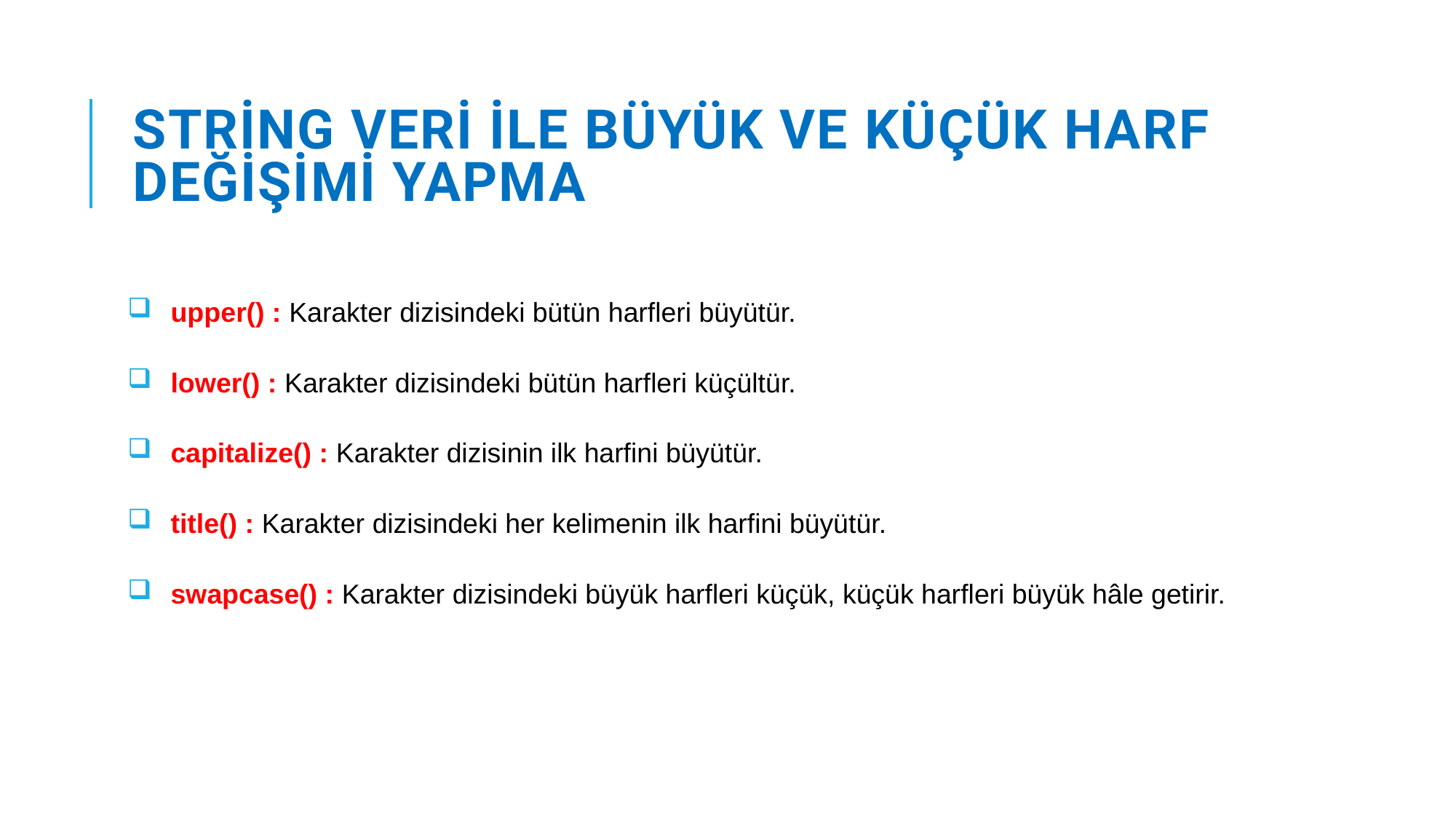

# String Veri İle Büyük ve Küçük Harf Değişimi Yapma
upper() : Karakter dizisindeki bütün harfleri büyütür.
lower() : Karakter dizisindeki bütün harfleri küçültür.
capitalize() : Karakter dizisinin ilk harfini büyütür.
title() : Karakter dizisindeki her kelimenin ilk harfini büyütür.
swapcase() : Karakter dizisindeki büyük harfleri küçük, küçük harfleri büyük hâle getirir.